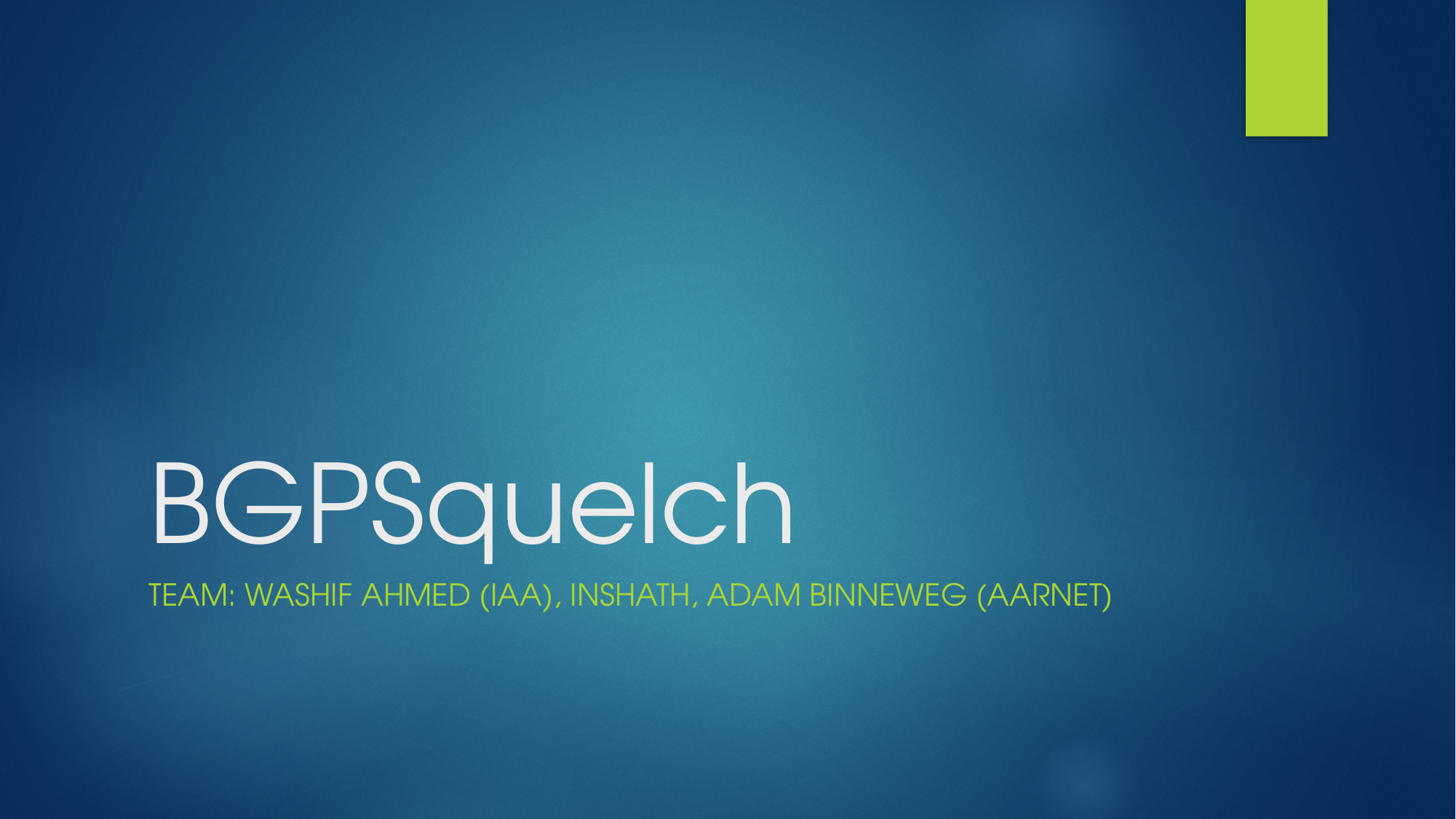

# BGPSquelch
TEAM: Washif Ahmed (IAA), INSHATH, Adam BINNEWEG (AARNET)